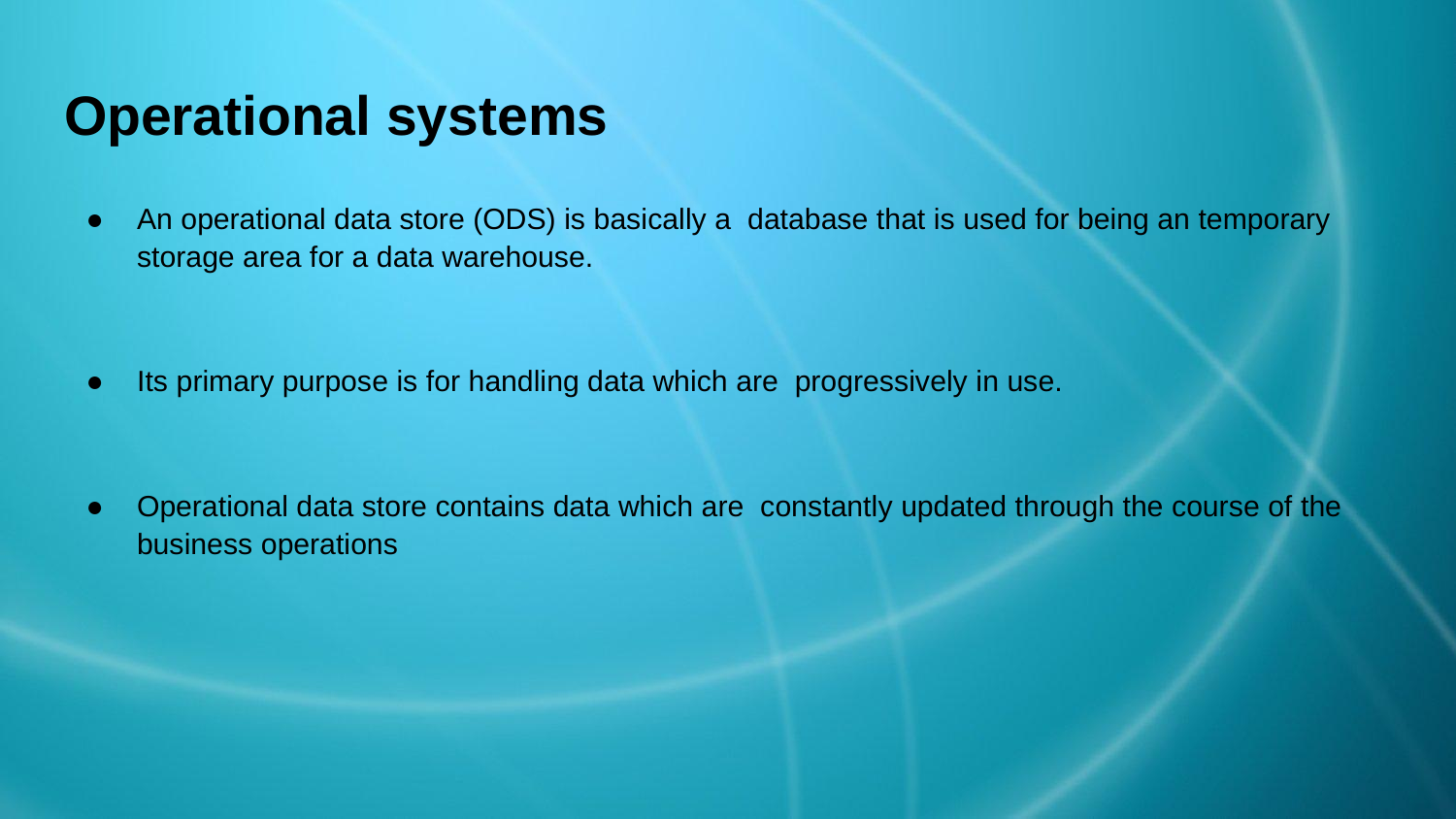

# Operational systems
An operational data store (ODS) is basically a  database that is used for being an temporary  storage area for a data warehouse.

Its primary purpose is for handling data which are  progressively in use.

Operational data store contains data which are  constantly updated through the course of the  business operations